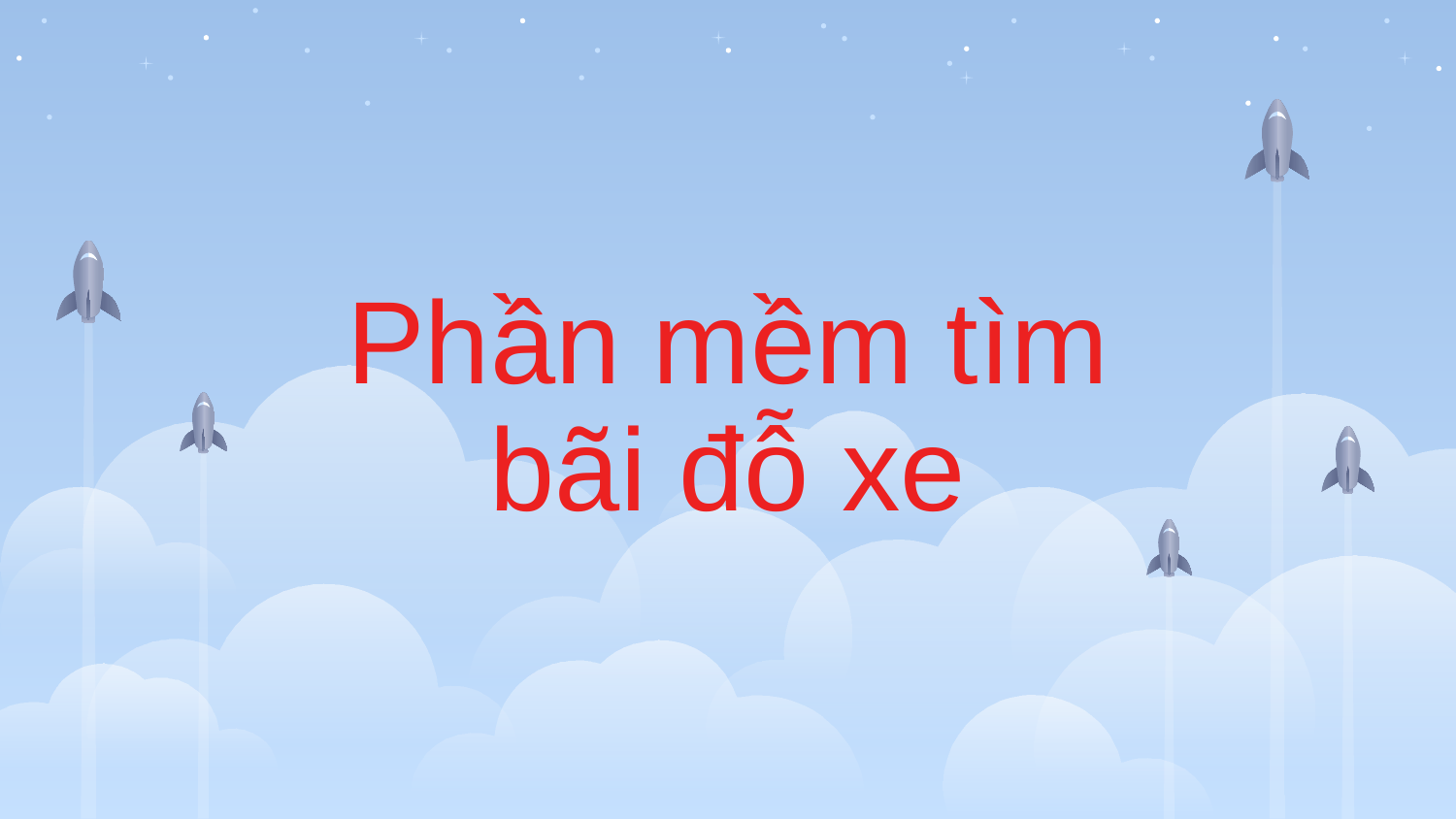

# Phần mềm tìm bãi đỗ xe